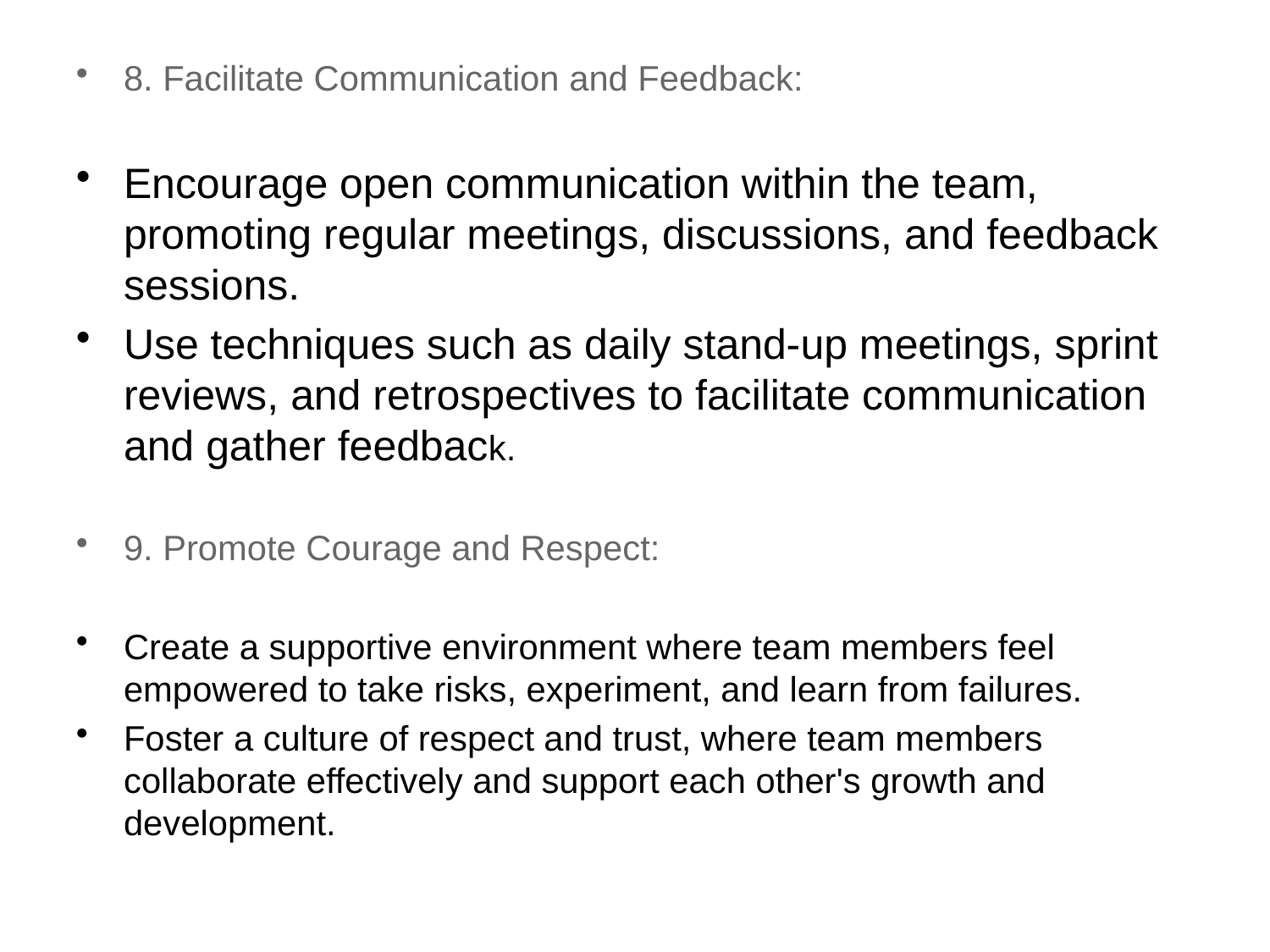

8. Facilitate Communication and Feedback:

Encourage open communication within the team, promoting regular meetings, discussions, and feedback sessions.
Use techniques such as daily stand-up meetings, sprint reviews, and retrospectives to facilitate communication and gather feedback.

9. Promote Courage and Respect:

Create a supportive environment where team members feel empowered to take risks, experiment, and learn from failures.
Foster a culture of respect and trust, where team members collaborate effectively and support each other's growth and development.